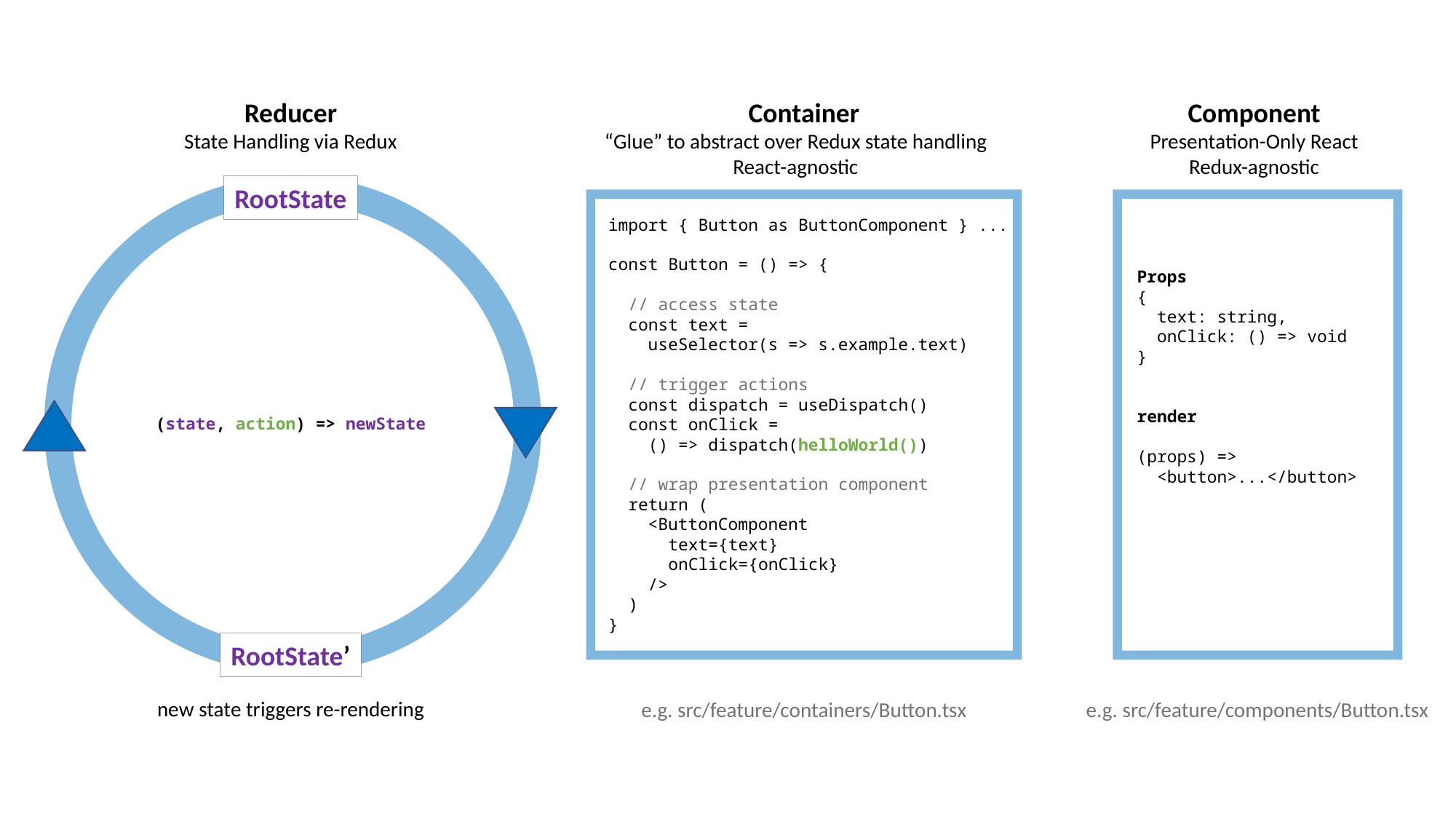

Reducer
Container
Component
State Handling via Redux
“Glue” to abstract over Redux state handling
React-agnostic
Presentation-Only React
Redux-agnostic

RootState

import { Button as ButtonComponent } ...
const Button = () => {

  // access state
  const text =
    useSelector(s => s.example.text)

  // trigger actions
  const dispatch = useDispatch()
  const onClick =
    () => dispatch(helloWorld())
  // wrap presentation component
  return (
    <ButtonComponent
      text={text}
      onClick={onClick}
    />
  )
}

Props
{
  text: string,
  onClick: () => void
}

render

(props) =>
  <button>...</button>

(state, action) => newState
RootState’
new state triggers re-rendering
e.g. src/feature/containers/Button.tsx
e.g. src/feature/components/Button.tsx